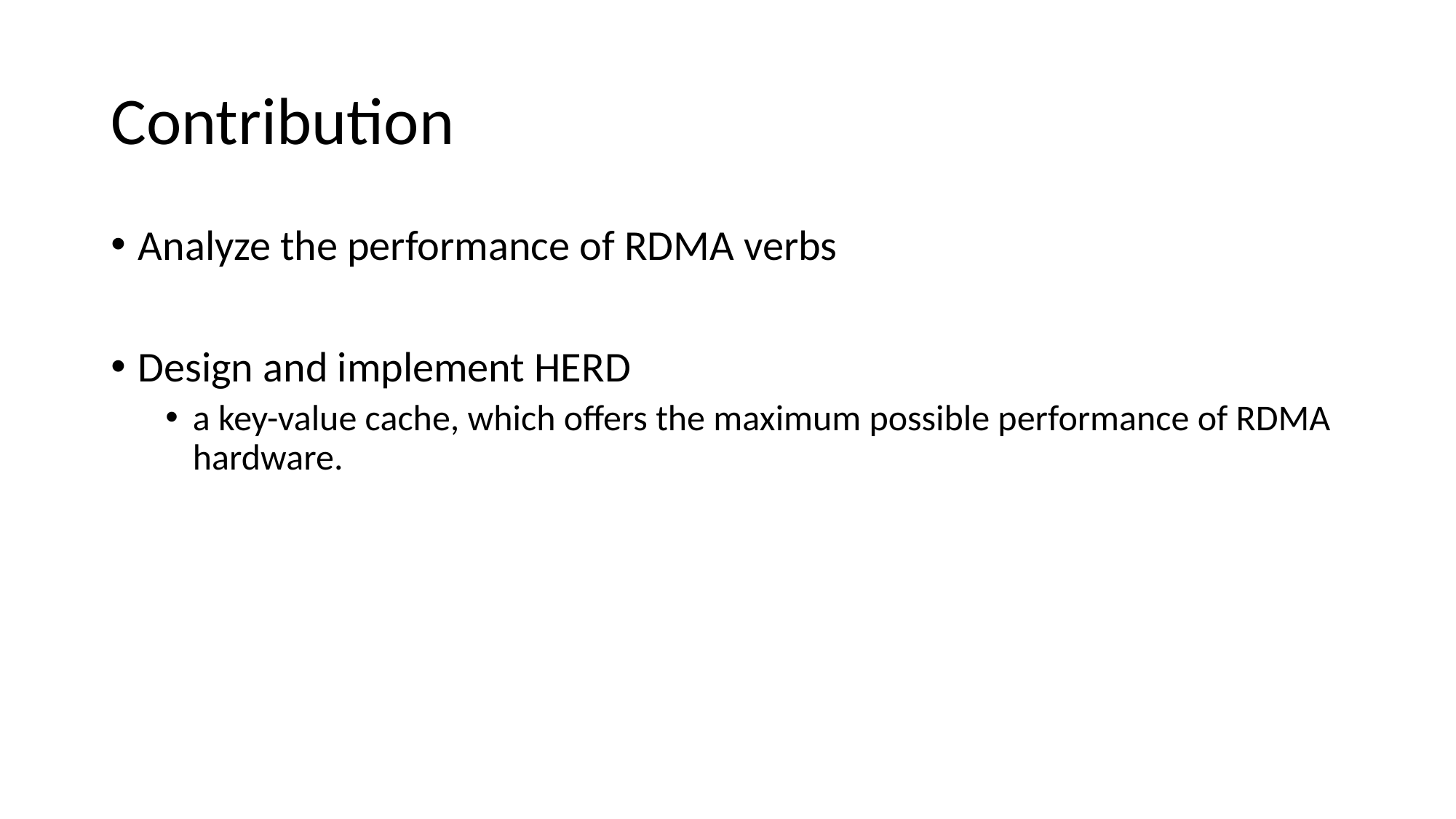

# Contribution
Analyze the performance of RDMA verbs

Design and implement HERD
a key-value cache, which offers the maximum possible performance of RDMA hardware.